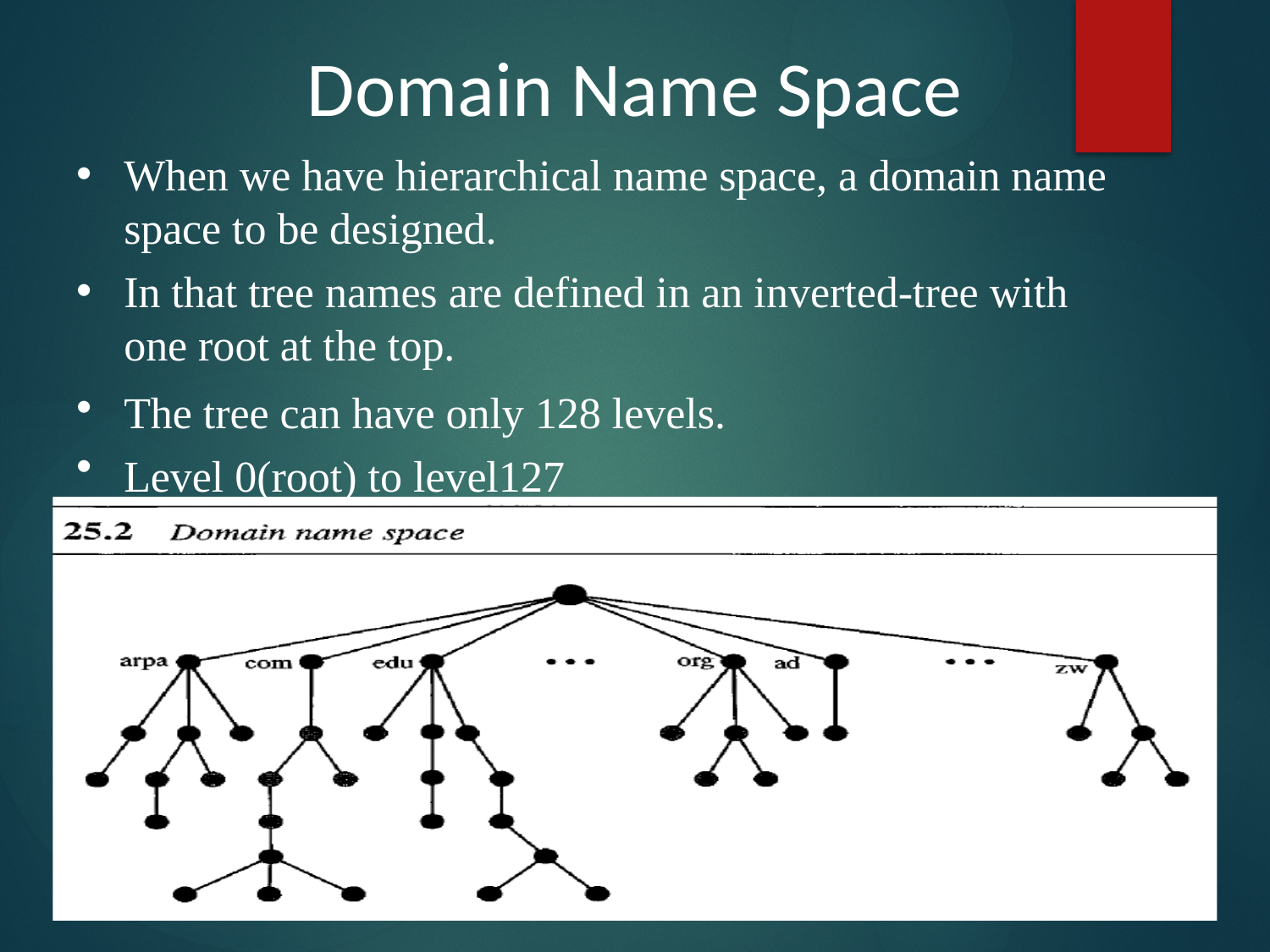

Domain Name Space
When we have hierarchical name space, a domain name space to be designed.
In that tree names are defined in an inverted-tree with one root at the top.
The tree can have only 128 levels. Level 0(root) to level127
•
•
•
•